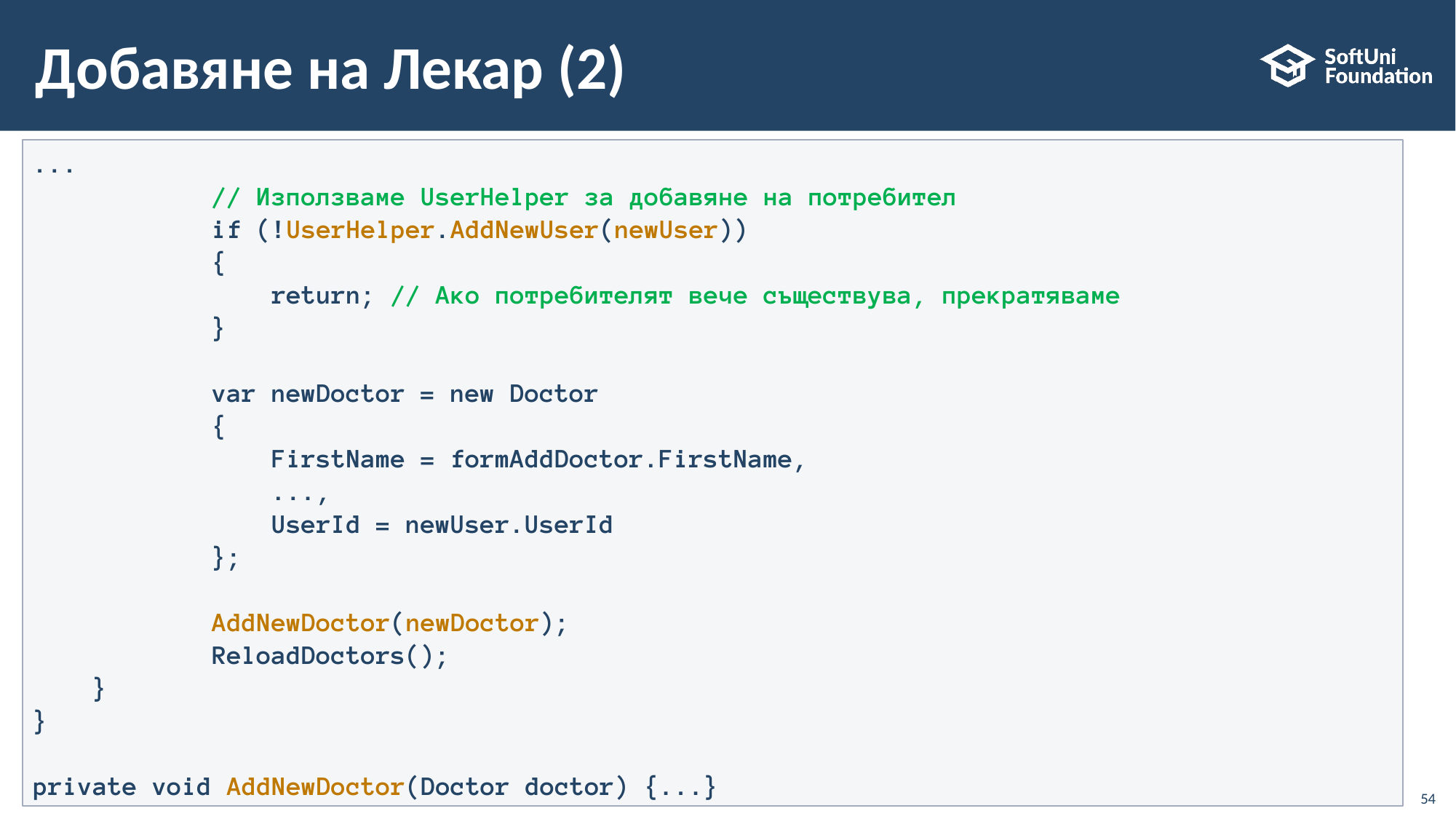

# Добавяне на Лекар (2)
...
            // Използваме UserHelper за добавяне на потребител
            if (!UserHelper.AddNewUser(newUser))
            {
                return; // Ако потребителят вече съществува, прекратяваме
            }

            var newDoctor = new Doctor
            {
                FirstName = formAddDoctor.FirstName,
                ...,
                UserId = newUser.UserId
            };
            AddNewDoctor(newDoctor);
            ReloadDoctors();
    }
}

private void AddNewDoctor(Doctor doctor) {...}

54